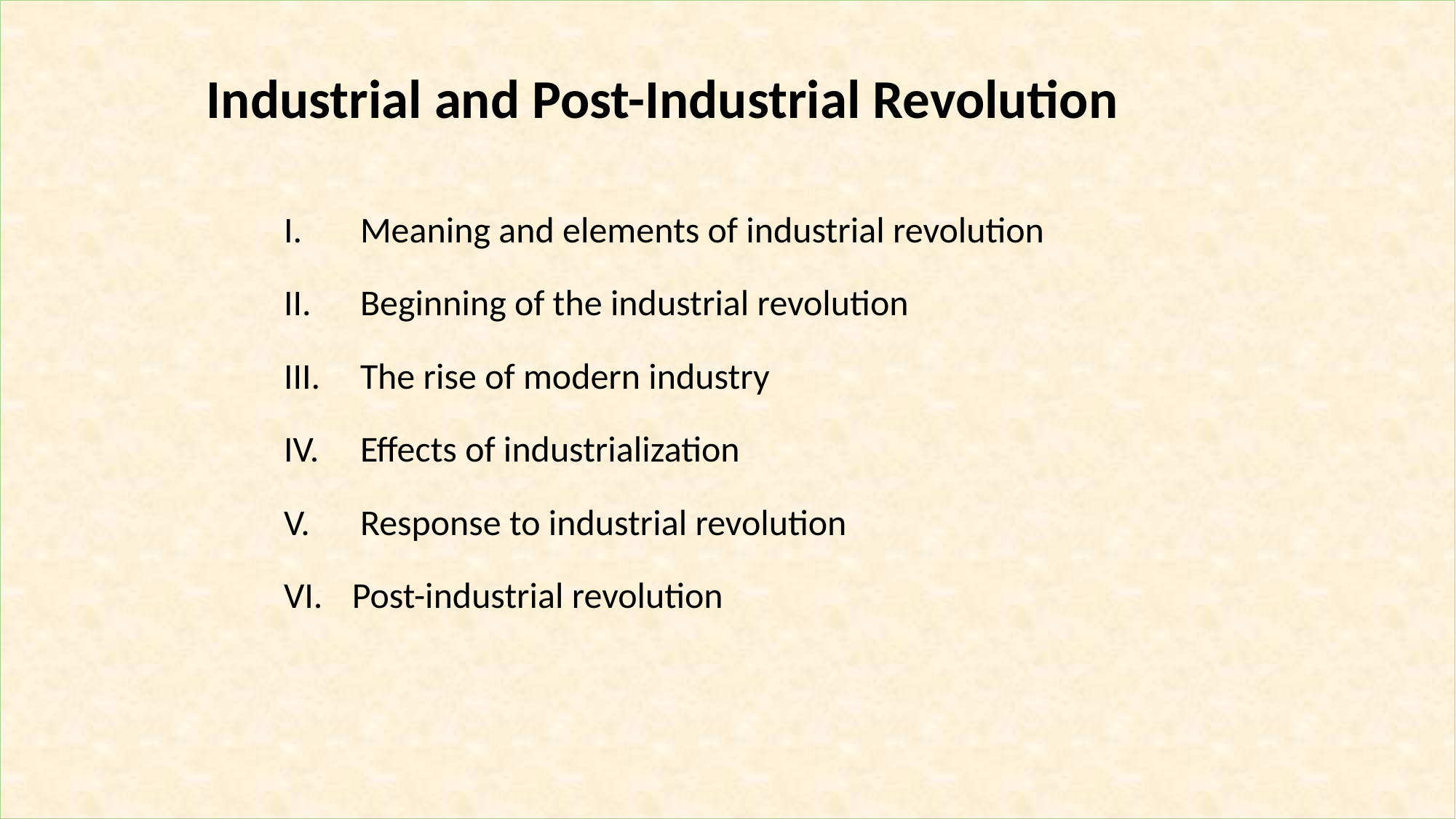

Industrial and Post-Industrial Revolution

 Meaning and elements of industrial revolution
 Beginning of the industrial revolution
 The rise of modern industry
 Effects of industrialization
 Response to industrial revolution
Post-industrial revolution